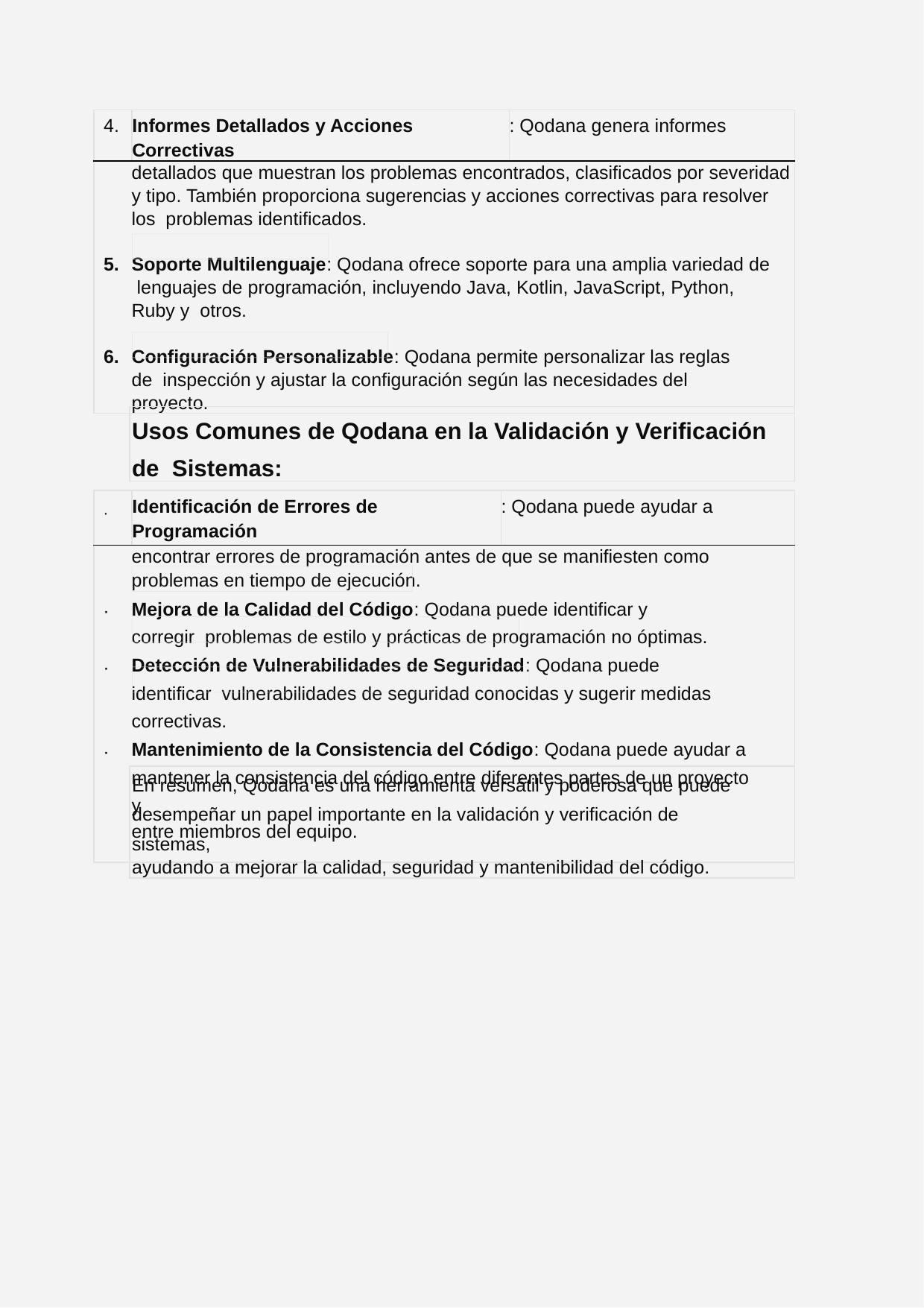

| 4. | Informes Detallados y Acciones Correctivas | : Qodana genera informes |
| --- | --- | --- |
| detallados que muestran los problemas encontrados, clasificados por severidad y tipo. También proporciona sugerencias y acciones correctivas para resolver los problemas identificados. Soporte Multilenguaje: Qodana ofrece soporte para una amplia variedad de lenguajes de programación, incluyendo Java, Kotlin, JavaScript, Python, Ruby y otros. Configuración Personalizable: Qodana permite personalizar las reglas de inspección y ajustar la configuración según las necesidades del proyecto. |  |  |

Usos Comunes de Qodana en la Validación y Verificación de  Sistemas:
| ∙ | Identificación de Errores de Programación | : Qodana puede ayudar a |
| --- | --- | --- |
| encontrar errores de programación antes de que se manifiesten como problemas en tiempo de ejecución. Mejora de la Calidad del Código: Qodana puede identificar y corregir problemas de estilo y prácticas de programación no óptimas. Detección de Vulnerabilidades de Seguridad: Qodana puede identificar vulnerabilidades de seguridad conocidas y sugerir medidas correctivas. Mantenimiento de la Consistencia del Código: Qodana puede ayudar a mantener la consistencia del código entre diferentes partes de un proyecto y entre miembros del equipo. |  |  |

En resumen, Qodana es una herramienta versátil y poderosa que puede  desempeñar un papel importante en la validación y verificación de sistemas,
ayudando a mejorar la calidad, seguridad y mantenibilidad del código.